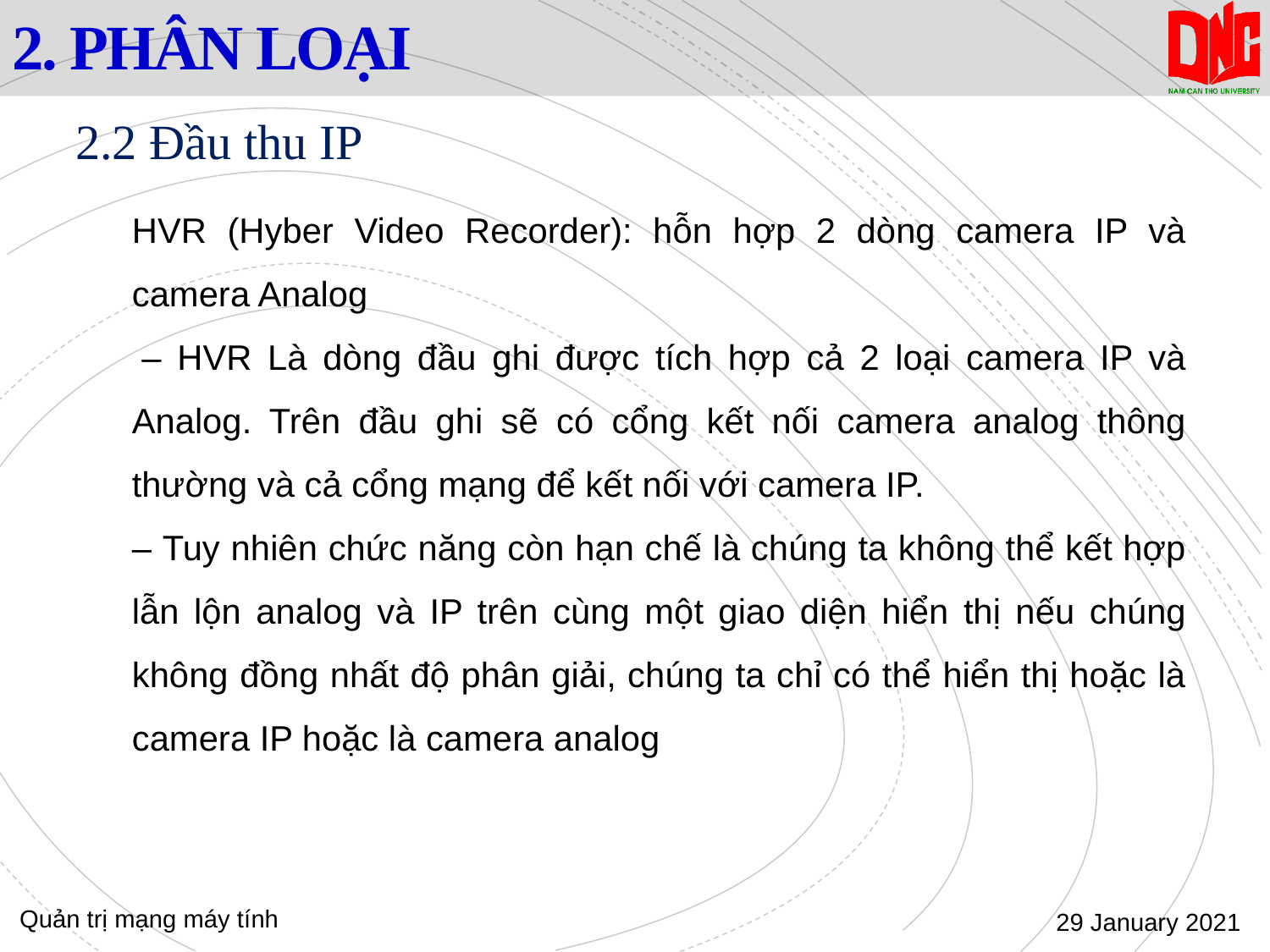

# 2. PHÂN LOẠI
2.2 Đầu thu IP
HVR (Hyber Video Recorder): hỗn hợp 2 dòng camera IP và camera Analog
 – HVR Là dòng đầu ghi được tích hợp cả 2 loại camera IP và Analog. Trên đầu ghi sẽ có cổng kết nối camera analog thông thường và cả cổng mạng để kết nối với camera IP.
– Tuy nhiên chức năng còn hạn chế là chúng ta không thể kết hợp lẫn lộn analog và IP trên cùng một giao diện hiển thị nếu chúng không đồng nhất độ phân giải, chúng ta chỉ có thể hiển thị hoặc là camera IP hoặc là camera analog
Quản trị mạng máy tính
29 January 2021